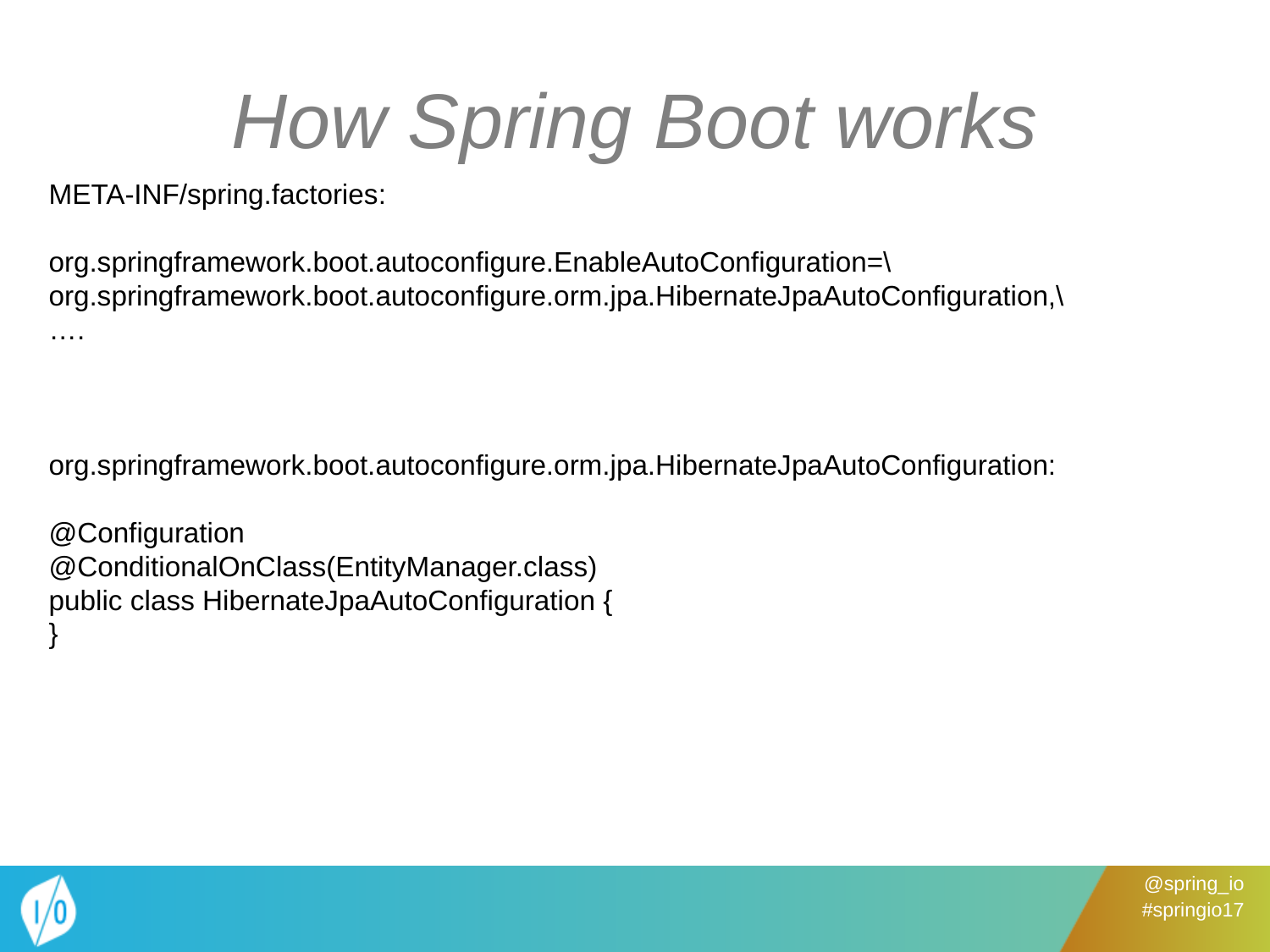

# How Spring Boot works
META-INF/spring.factories:

org.springframework.boot.autoconfigure.EnableAutoConfiguration=\
org.springframework.boot.autoconfigure.orm.jpa.HibernateJpaAutoConfiguration,\
….

org.springframework.boot.autoconfigure.orm.jpa.HibernateJpaAutoConfiguration:

@Configuration
@ConditionalOnClass(EntityManager.class)
public class HibernateJpaAutoConfiguration {
}